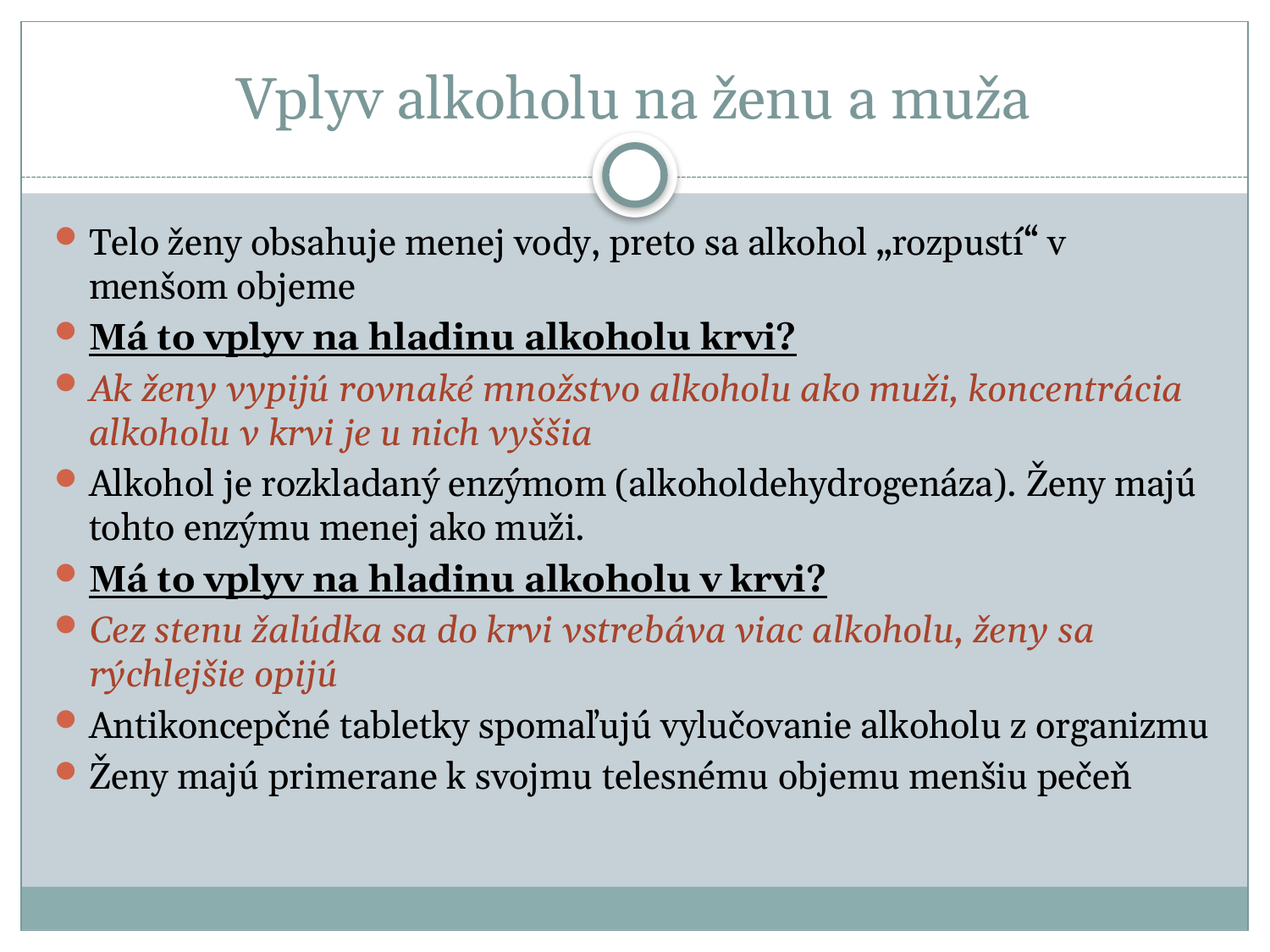

# Vplyv alkoholu na ženu a muža
Telo ženy obsahuje menej vody, preto sa alkohol „rozpustí“ v menšom objeme
Má to vplyv na hladinu alkoholu krvi?
Ak ženy vypijú rovnaké množstvo alkoholu ako muži, koncentrácia alkoholu v krvi je u nich vyššia
Alkohol je rozkladaný enzýmom (alkoholdehydrogenáza). Ženy majú tohto enzýmu menej ako muži.
Má to vplyv na hladinu alkoholu v krvi?
Cez stenu žalúdka sa do krvi vstrebáva viac alkoholu, ženy sa rýchlejšie opijú
Antikoncepčné tabletky spomaľujú vylučovanie alkoholu z organizmu
Ženy majú primerane k svojmu telesnému objemu menšiu pečeň